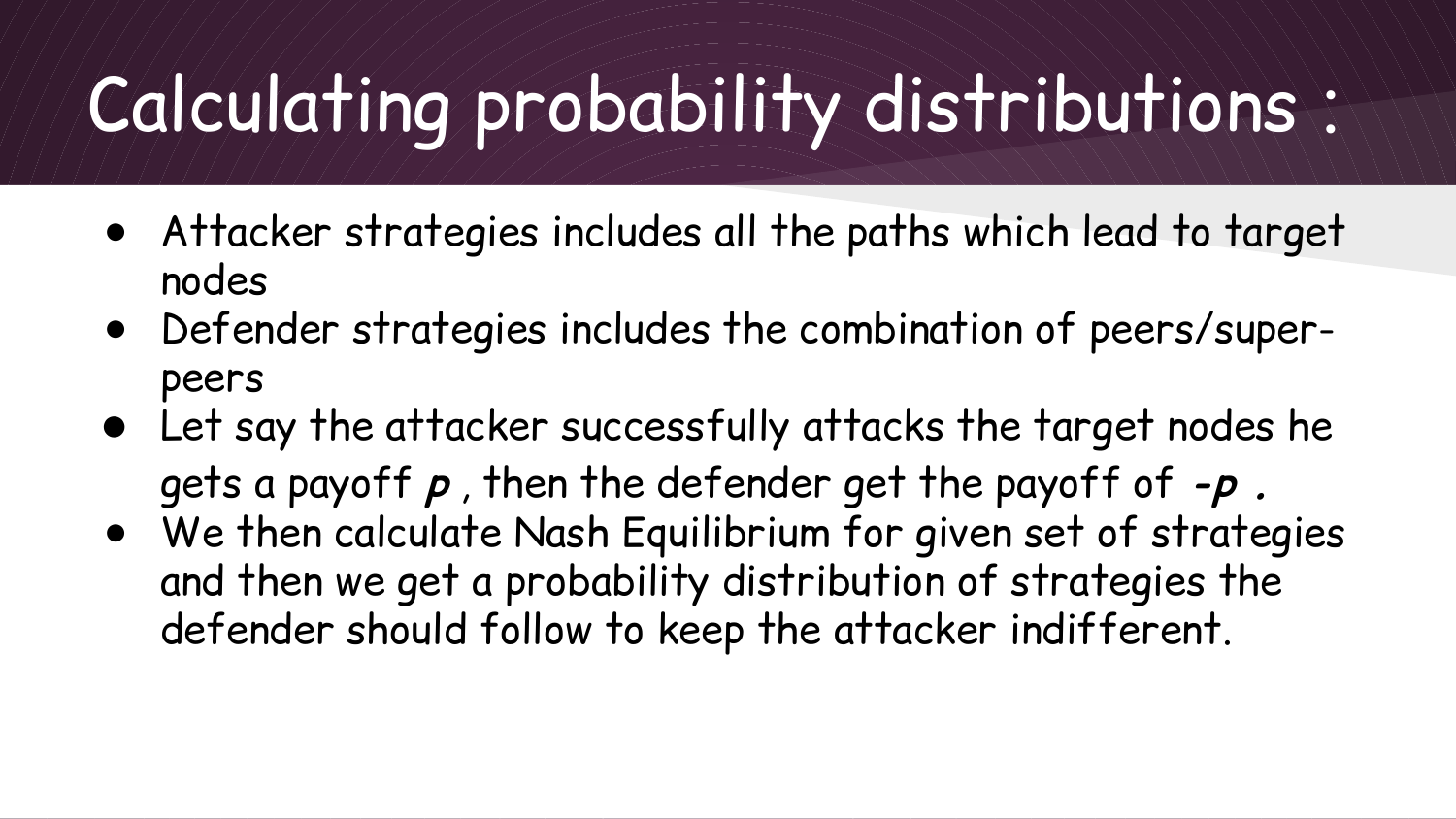

# Calculating probability distributions :
Attacker strategies includes all the paths which lead to target nodes
Defender strategies includes the combination of peers/super-peers
Let say the attacker successfully attacks the target nodes he gets a payoff p , then the defender get the payoff of -p .
We then calculate Nash Equilibrium for given set of strategies and then we get a probability distribution of strategies the defender should follow to keep the attacker indifferent.